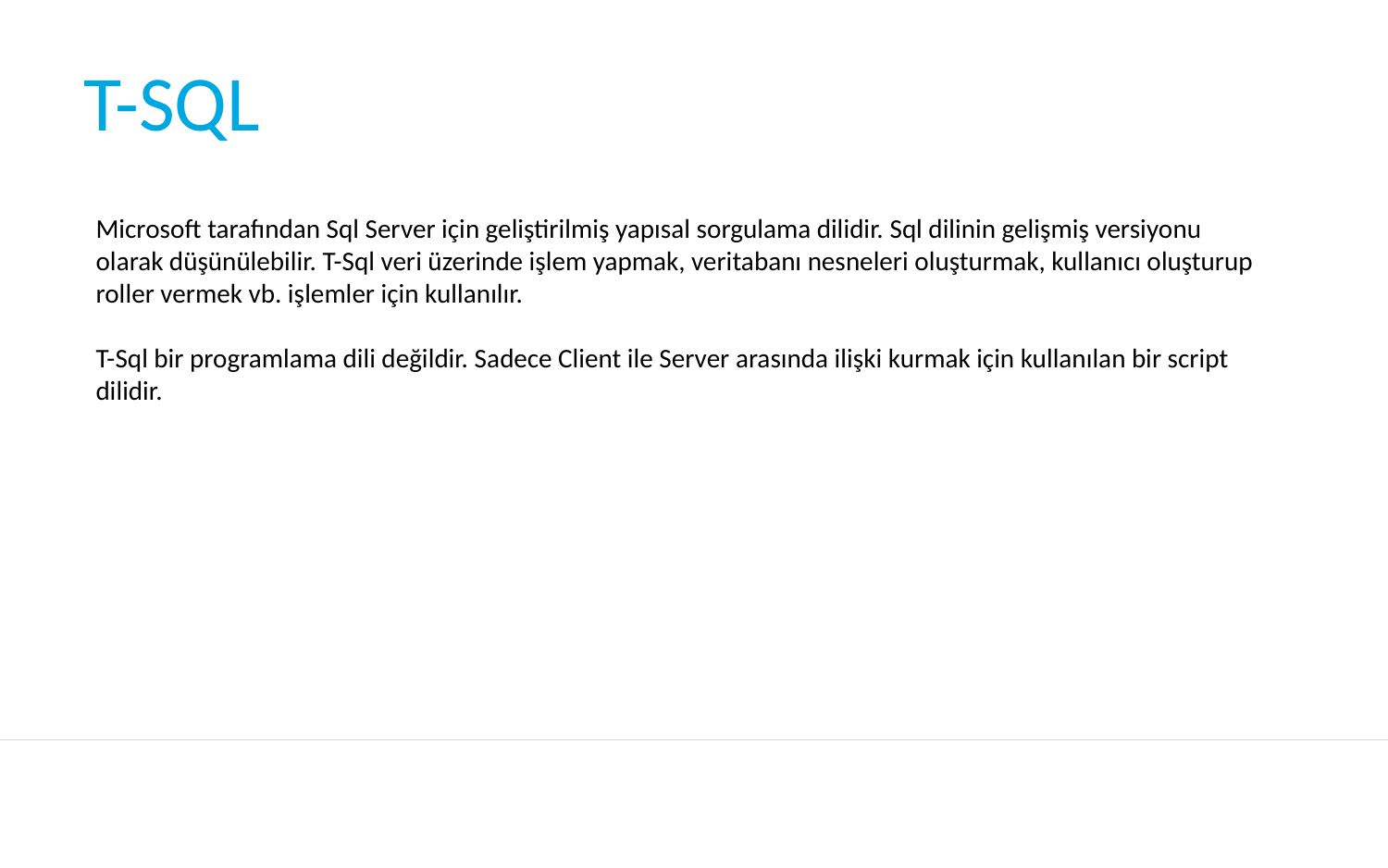

# T-SQL
Microsoft tarafından Sql Server için geliştirilmiş yapısal sorgulama dilidir. Sql dilinin gelişmiş versiyonu olarak düşünülebilir. T-Sql veri üzerinde işlem yapmak, veritabanı nesneleri oluşturmak, kullanıcı oluşturup roller vermek vb. işlemler için kullanılır.

T-Sql bir programlama dili değildir. Sadece Client ile Server arasında ilişki kurmak için kullanılan bir script dilidir.